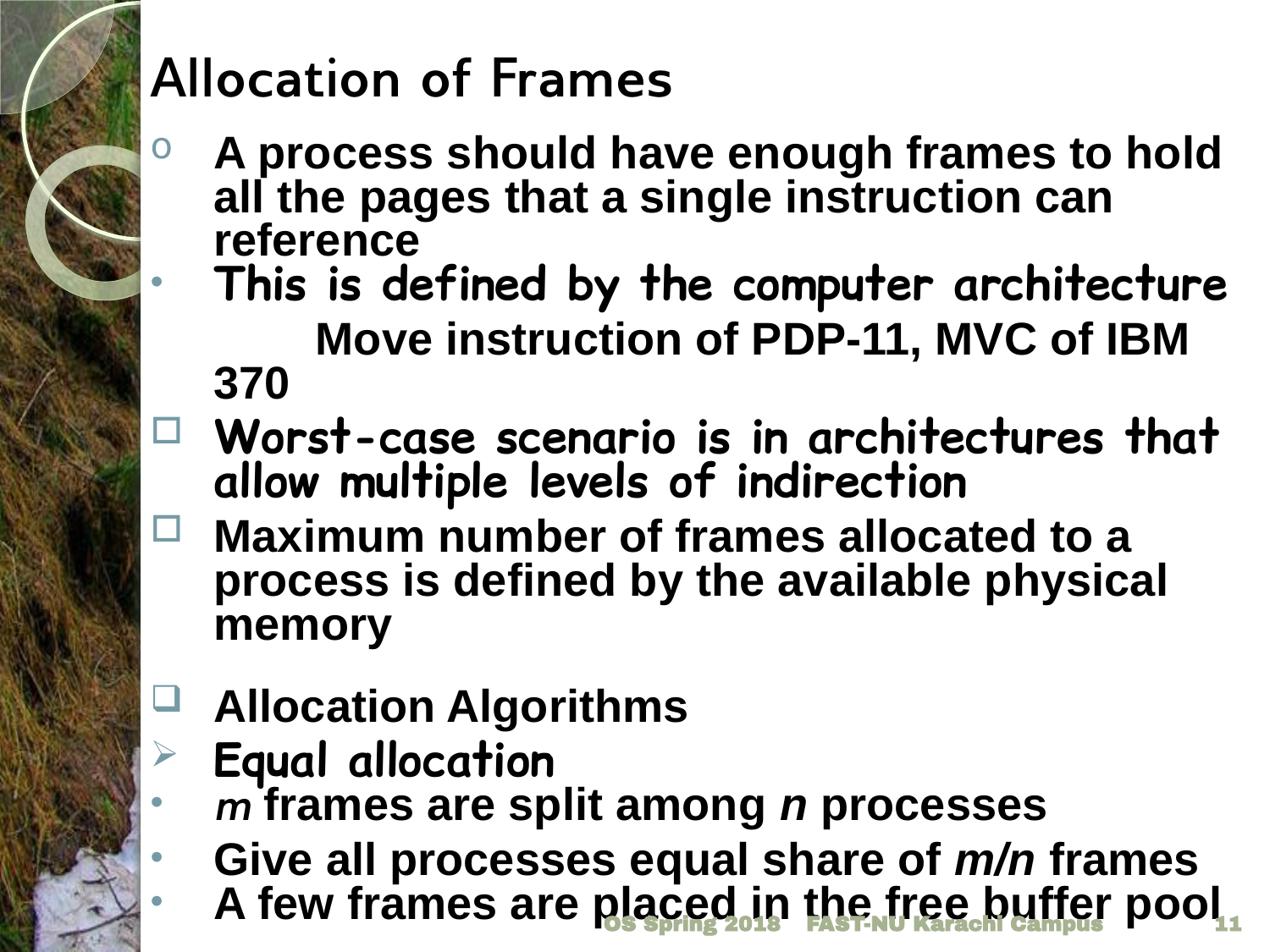

# Allocation of Frames
A process should have enough frames to hold all the pages that a single instruction can reference
This is defined by the computer architecture
           Move instruction of PDP-11, MVC of IBM 370
Worst-case scenario is in architectures that allow multiple levels of indirection
Maximum number of frames allocated to a process is defined by the available physical memory

Allocation Algorithms
Equal allocation
m frames are split among n processes
Give all processes equal share of m/n frames
A few frames are placed in the free buffer pool
OS Spring 2018
FAST-NU Karachi Campus
11